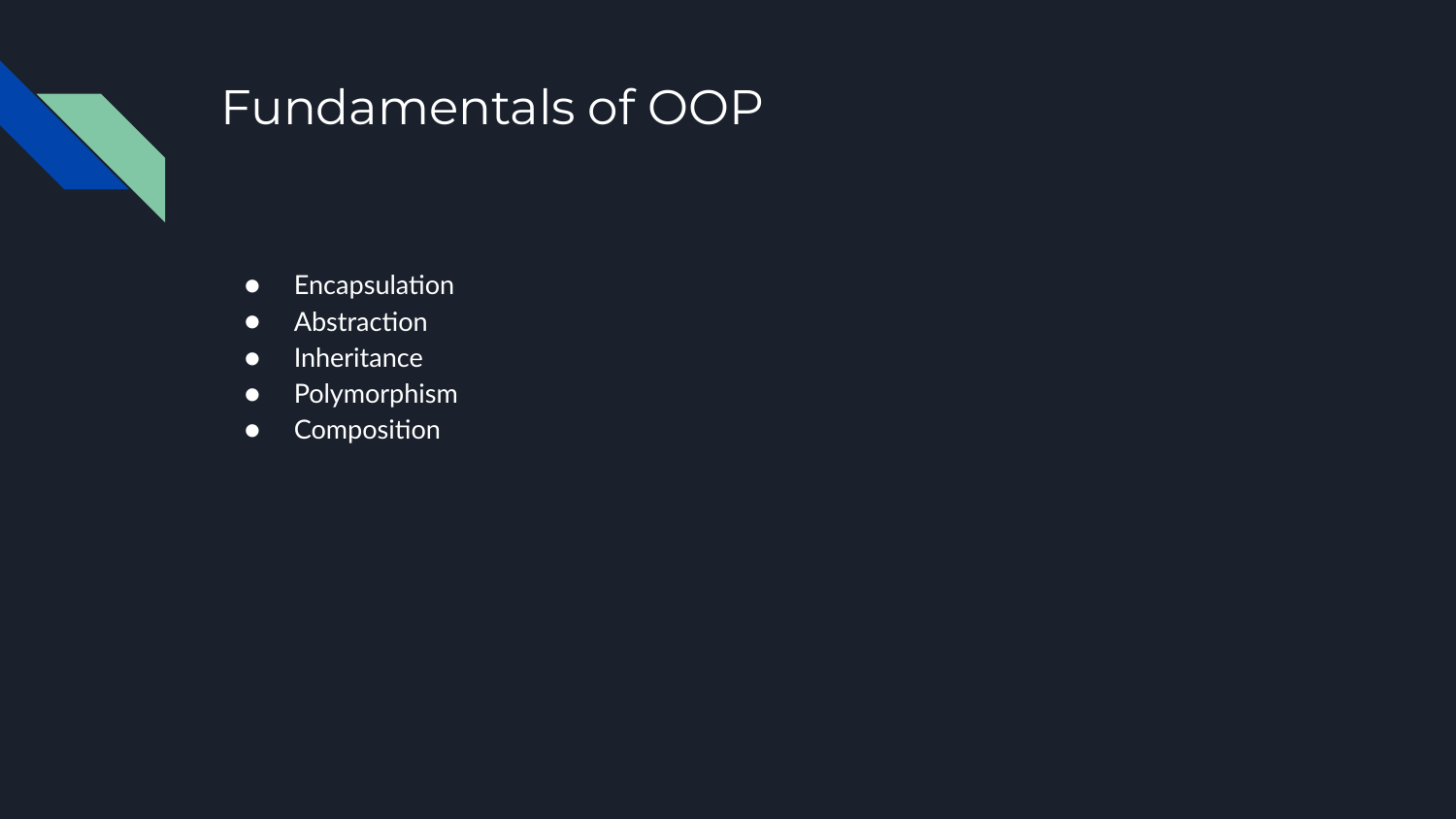

# Fundamentals of OOP
Encapsulation
Abstraction
Inheritance
Polymorphism
Composition